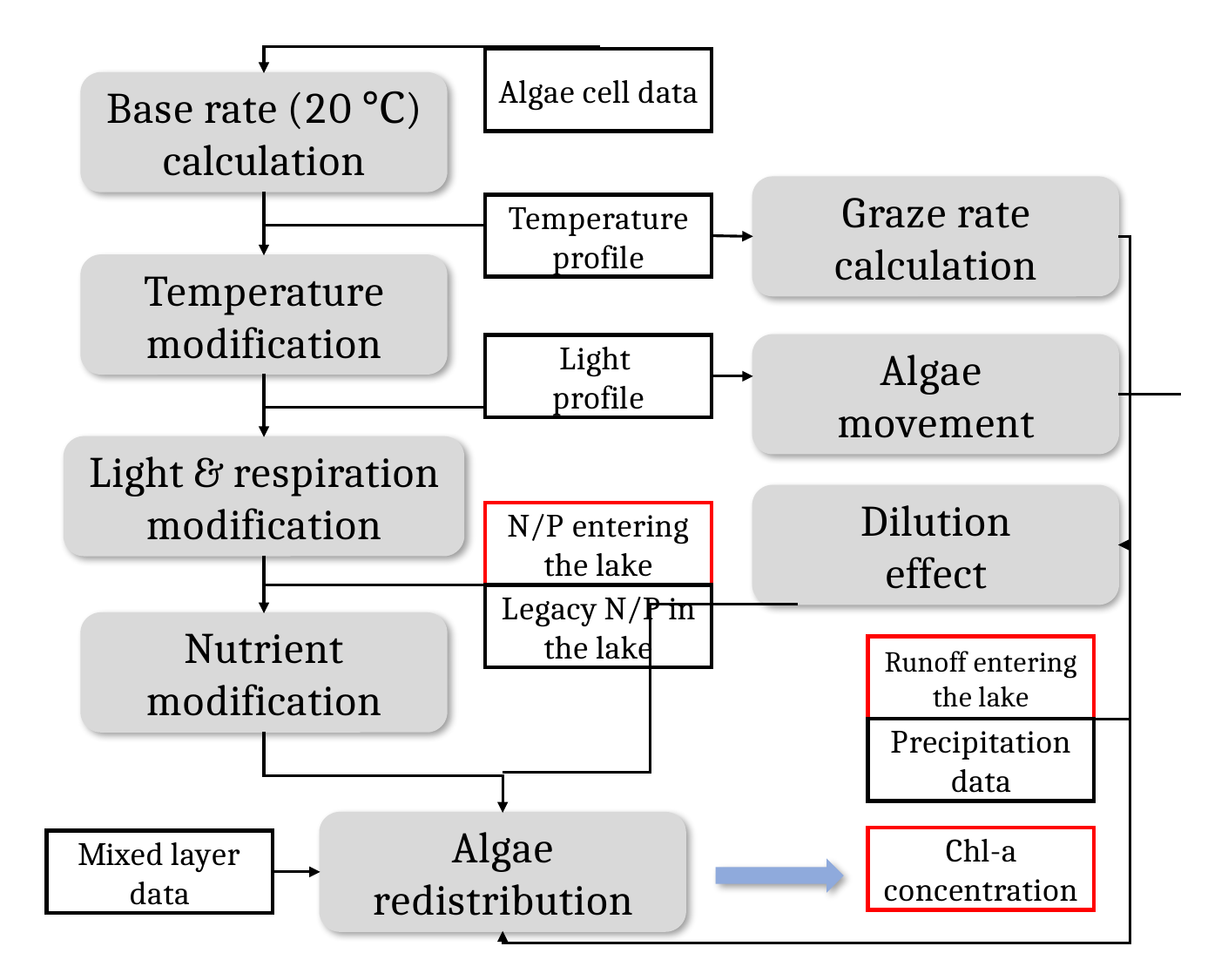

Algae cell data
Base rate (20 ℃) calculation
Graze rate calculation
Temperature profile
Temperature modification
Light
profile
Algae
movement
Light & respiration
modification
Dilution
effect
N/P entering the lake
Legacy N/P in the lake
Nutrient
modification
Runoff entering the lake
Precipitation data
Algae redistribution
Chl-a concentration
Mixed layer
data